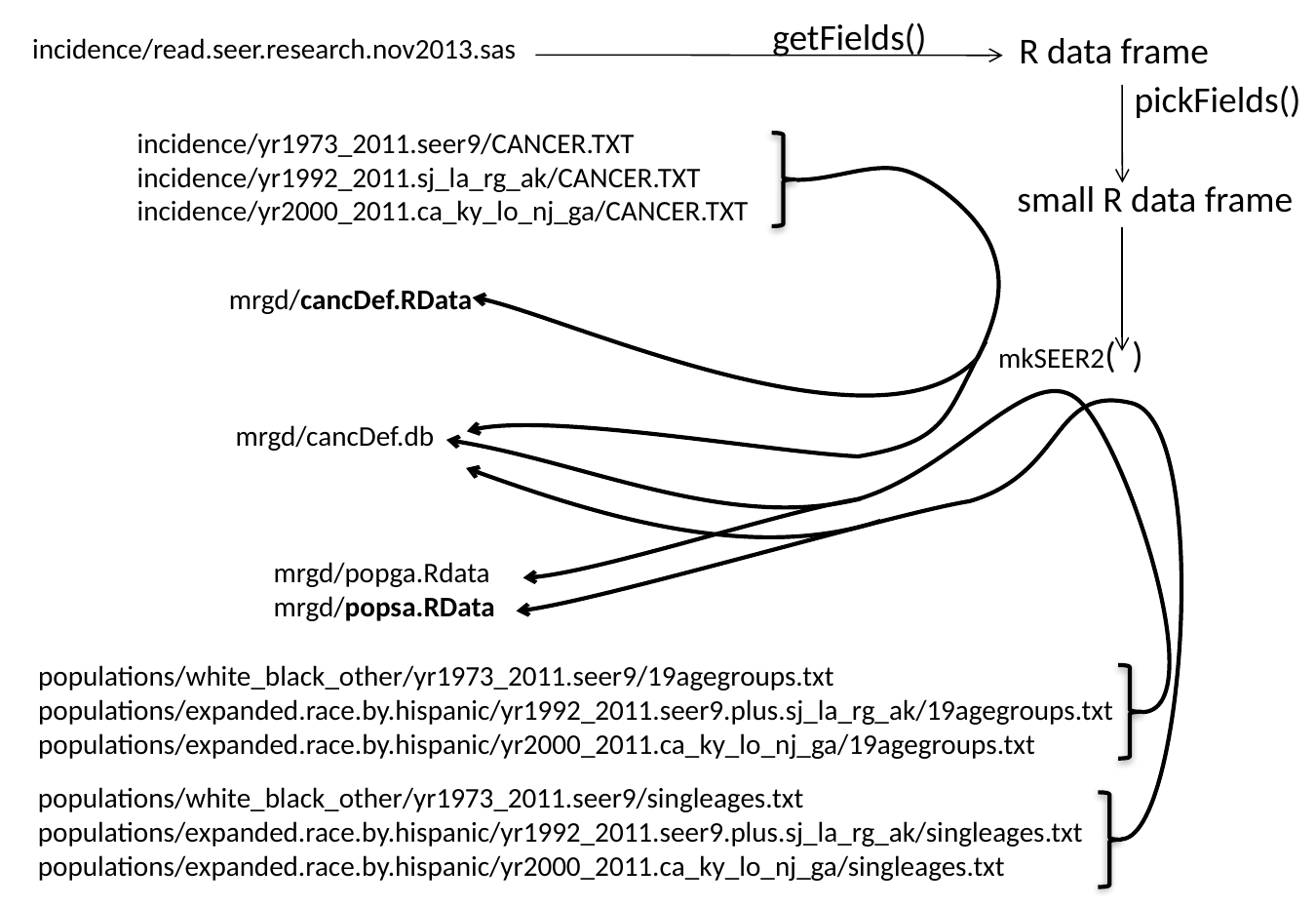

getFields()
R data frame
incidence/read.seer.research.nov2013.sas
pickFields()
incidence/yr1973_2011.seer9/CANCER.TXT
incidence/yr1992_2011.sj_la_rg_ak/CANCER.TXT
incidence/yr2000_2011.ca_ky_lo_nj_ga/CANCER.TXT

small R data frame

mrgd/cancDef.RData

 mrgd/cancDef.db

       mrgd/popga.Rdata
       mrgd/popsa.RData

mkSEER2(  )

populations/white_black_other/yr1973_2011.seer9/19agegroups.txt
populations/expanded.race.by.hispanic/yr1992_2011.seer9.plus.sj_la_rg_ak/19agegroups.txt
populations/expanded.race.by.hispanic/yr2000_2011.ca_ky_lo_nj_ga/19agegroups.txt

populations/white_black_other/yr1973_2011.seer9/singleages.txt
populations/expanded.race.by.hispanic/yr1992_2011.seer9.plus.sj_la_rg_ak/singleages.txt
populations/expanded.race.by.hispanic/yr2000_2011.ca_ky_lo_nj_ga/singleages.txt